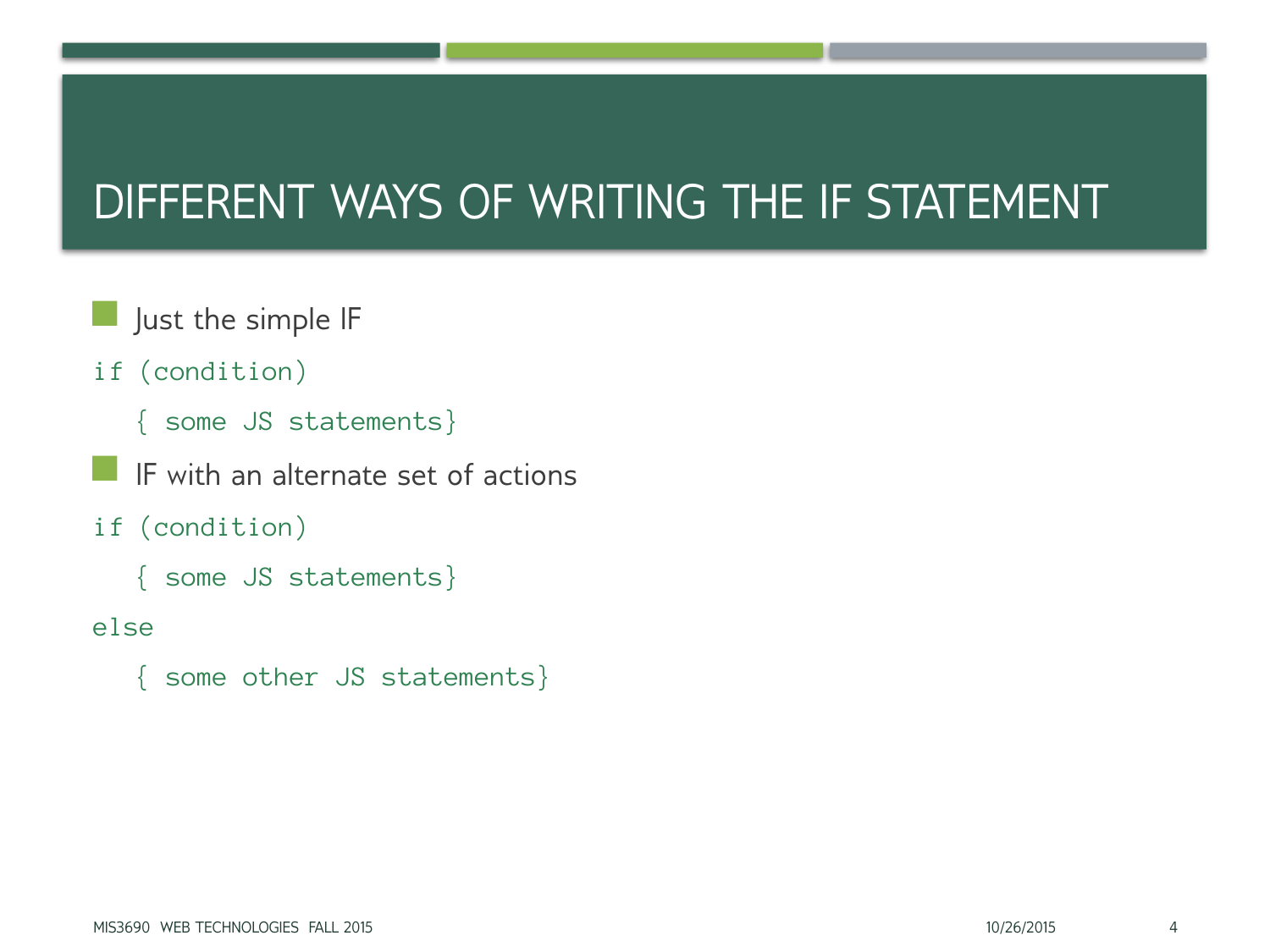

# Different ways of writing the IF statement
Just the simple IF
if (condition)
	{ some JS statements}
IF with an alternate set of actions
if (condition)
	{ some JS statements}
else
	{ some other JS statements}

MIS3690  Web Technologies  Fall 2015
10/26/2015
4